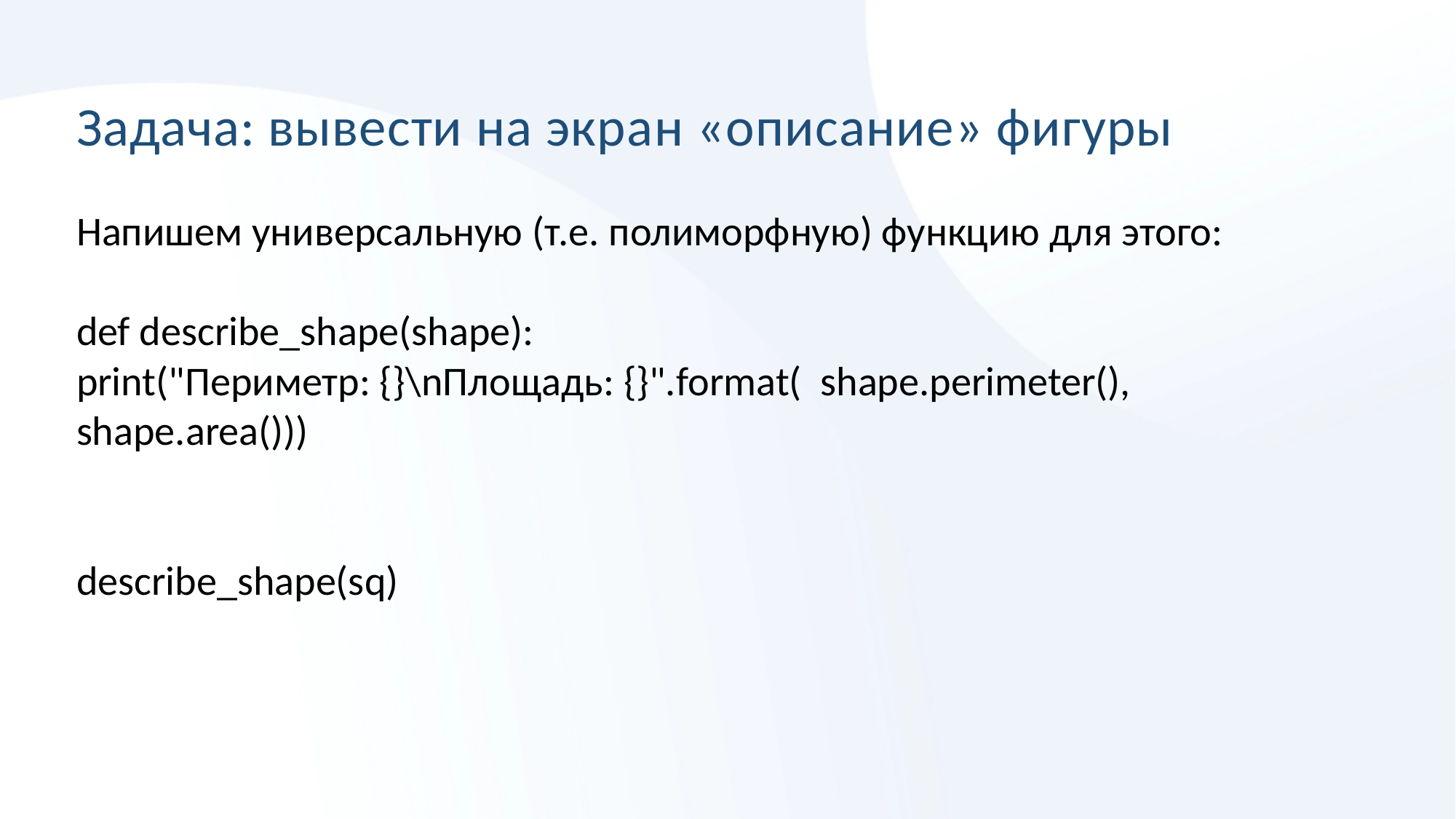

# Задача: вывести на экран «описание» фигуры
Напишем универсальную (т.е. полиморфную) функцию для этого:

def describe_shape(shape):
print("Периметр: {}\nПлощадь: {}".format(  shape.perimeter(), shape.area()))

describe_shape(sq)